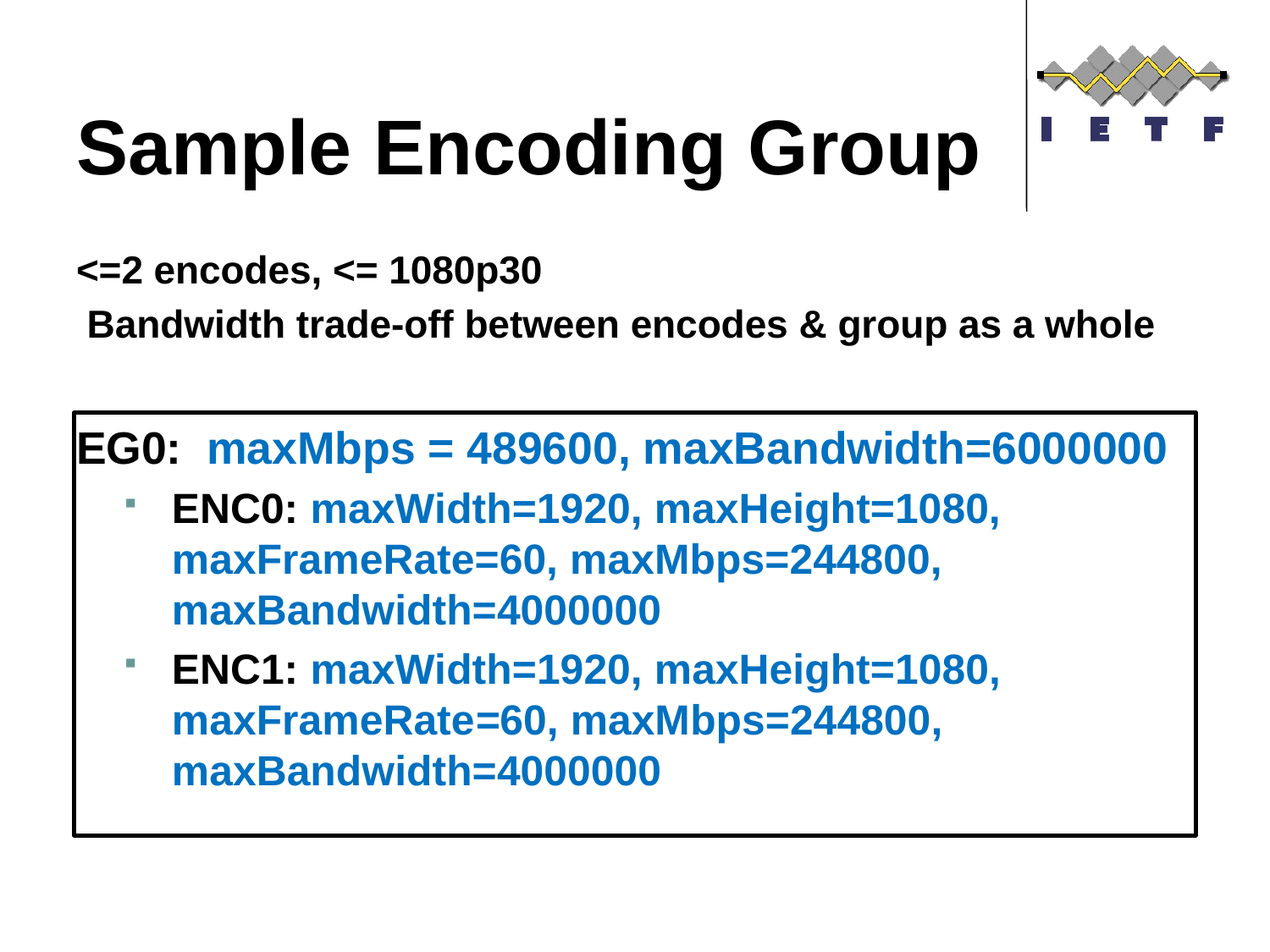

# Sample Encoding Group
<=2 encodes, <= 1080p30
 Bandwidth trade-off between encodes & group as a whole

EG0:  maxMbps = 489600, maxBandwidth=6000000
ENC0: maxWidth=1920, maxHeight=1080, maxFrameRate=60, maxMbps=244800, maxBandwidth=4000000
ENC1: maxWidth=1920, maxHeight=1080, maxFrameRate=60, maxMbps=244800, maxBandwidth=4000000